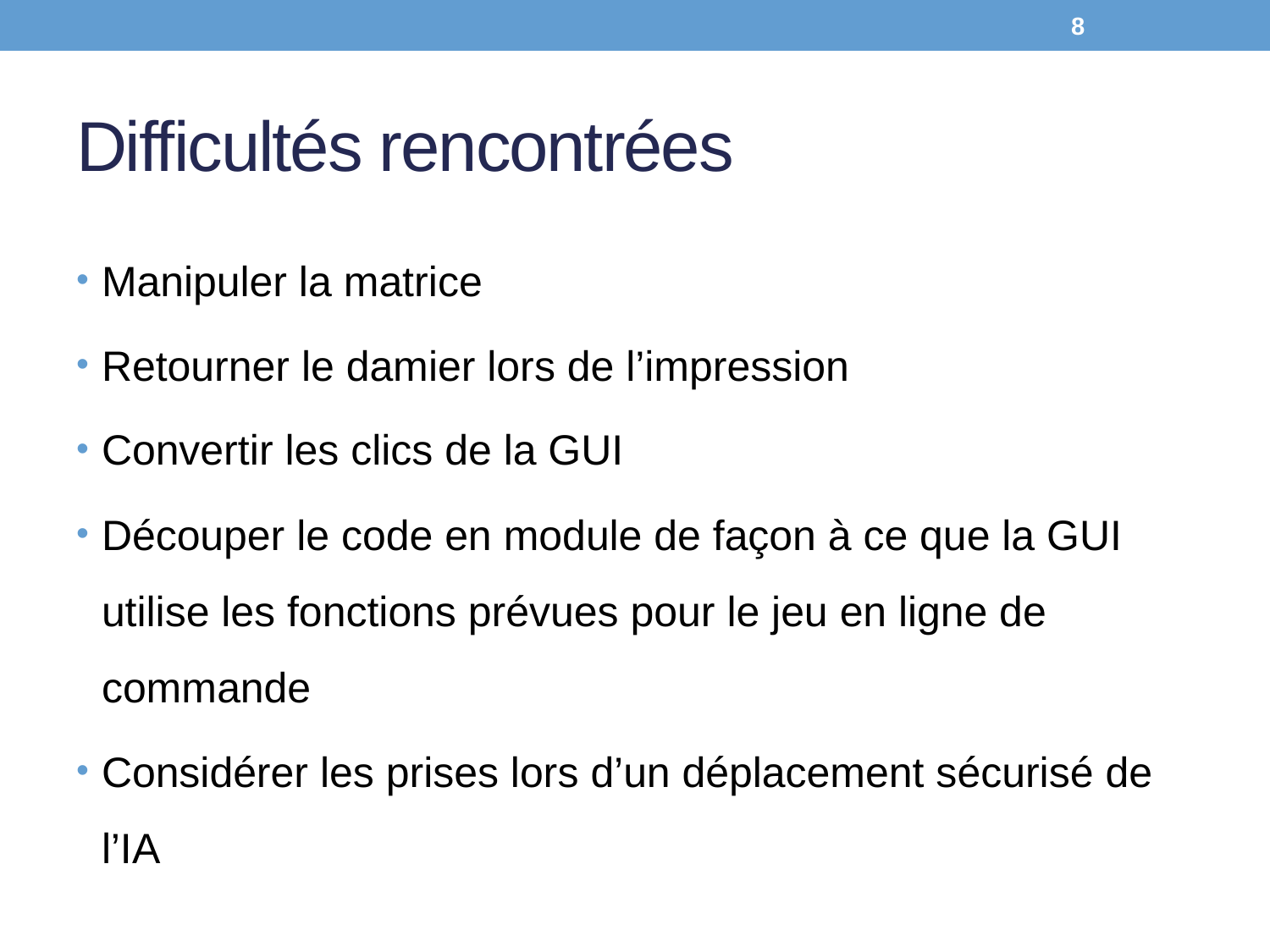

8
# Difficultés rencontrées
Manipuler la matrice
Retourner le damier lors de l’impression
Convertir les clics de la GUI
Découper le code en module de façon à ce que la GUI utilise les fonctions prévues pour le jeu en ligne de commande
Considérer les prises lors d’un déplacement sécurisé de l’IA